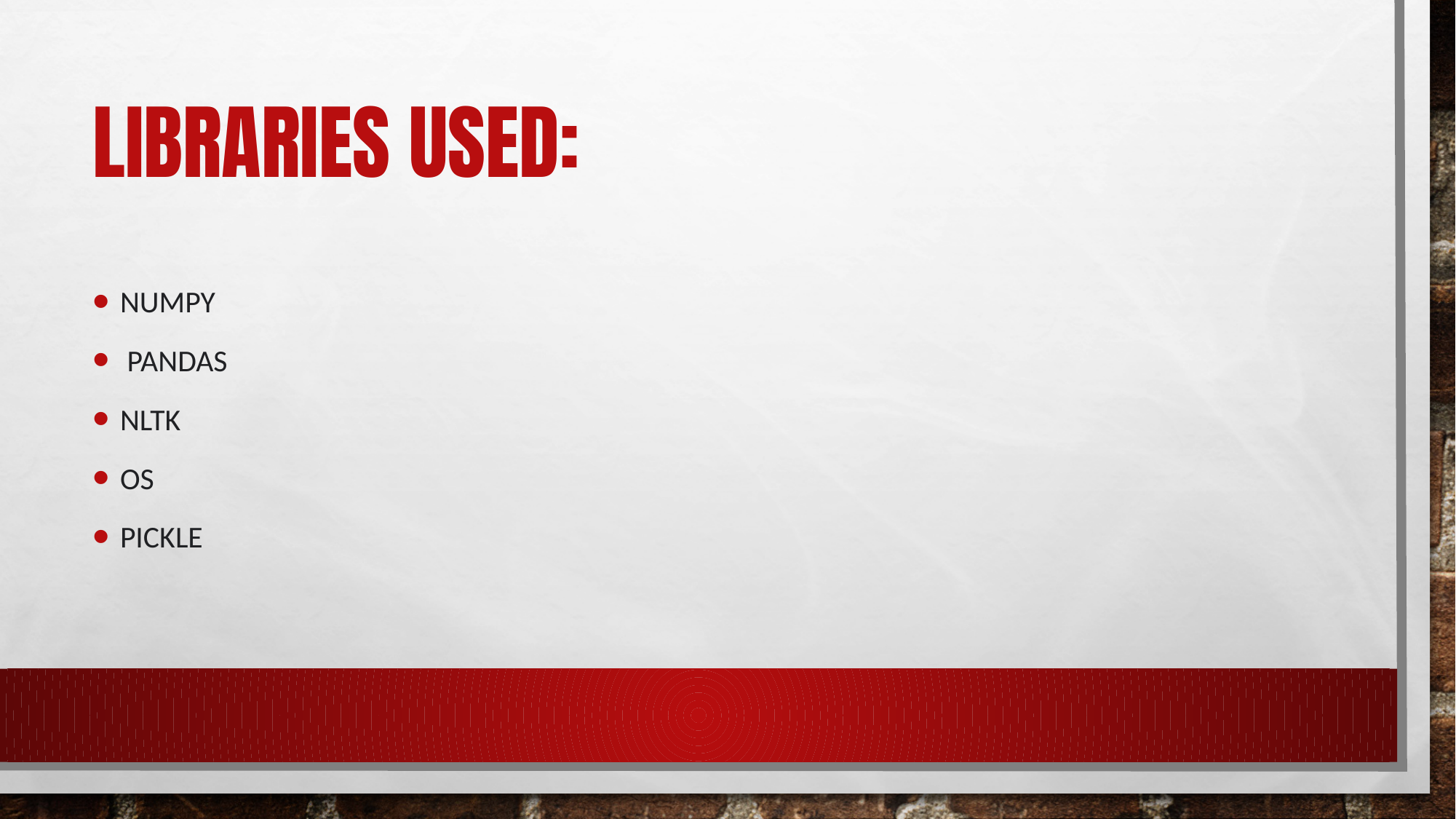

# Libraries used:
numpy
 pandas
nltk
os
pickle